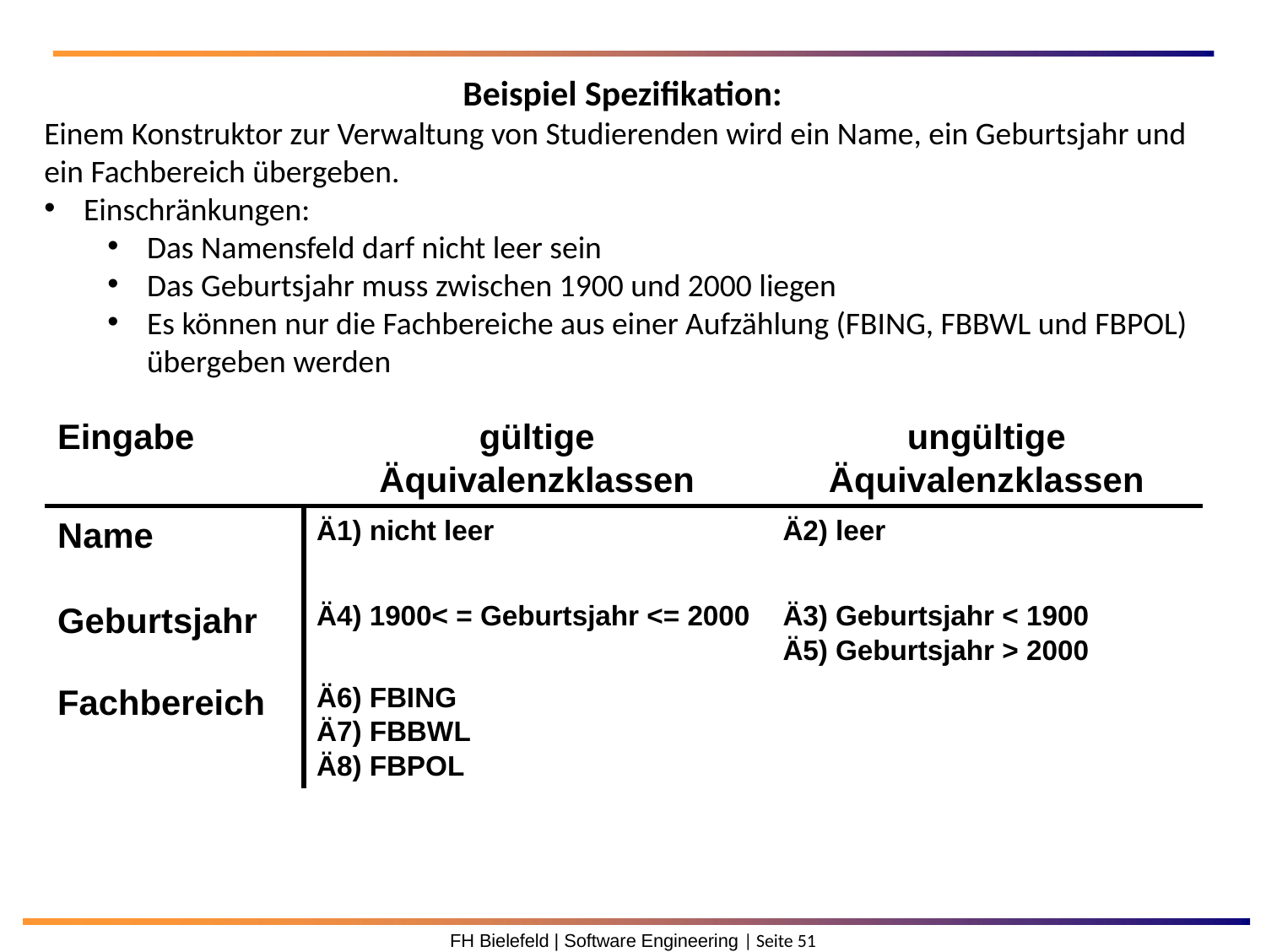

Beispiel Spezifikation:
Einem Konstruktor zur Verwaltung von Studierenden wird ein Name, ein Geburtsjahr und ein Fachbereich übergeben.
Einschränkungen:
Das Namensfeld darf nicht leer sein
Das Geburtsjahr muss zwischen 1900 und 2000 liegen
Es können nur die Fachbereiche aus einer Aufzählung (FBING, FBBWL und FBPOL) übergeben werden
| Eingabe | gültige Äquivalenzklassen | ungültige Äquivalenzklassen |
| --- | --- | --- |
| Name | Ä1) nicht leer | Ä2) leer |
| Geburtsjahr | Ä4) 1900< = Geburtsjahr <= 2000 | Ä3) Geburtsjahr < 1900 Ä5) Geburtsjahr > 2000 |
| Fachbereich | Ä6) FBING Ä7) FBBWL Ä8) FBPOL |  |